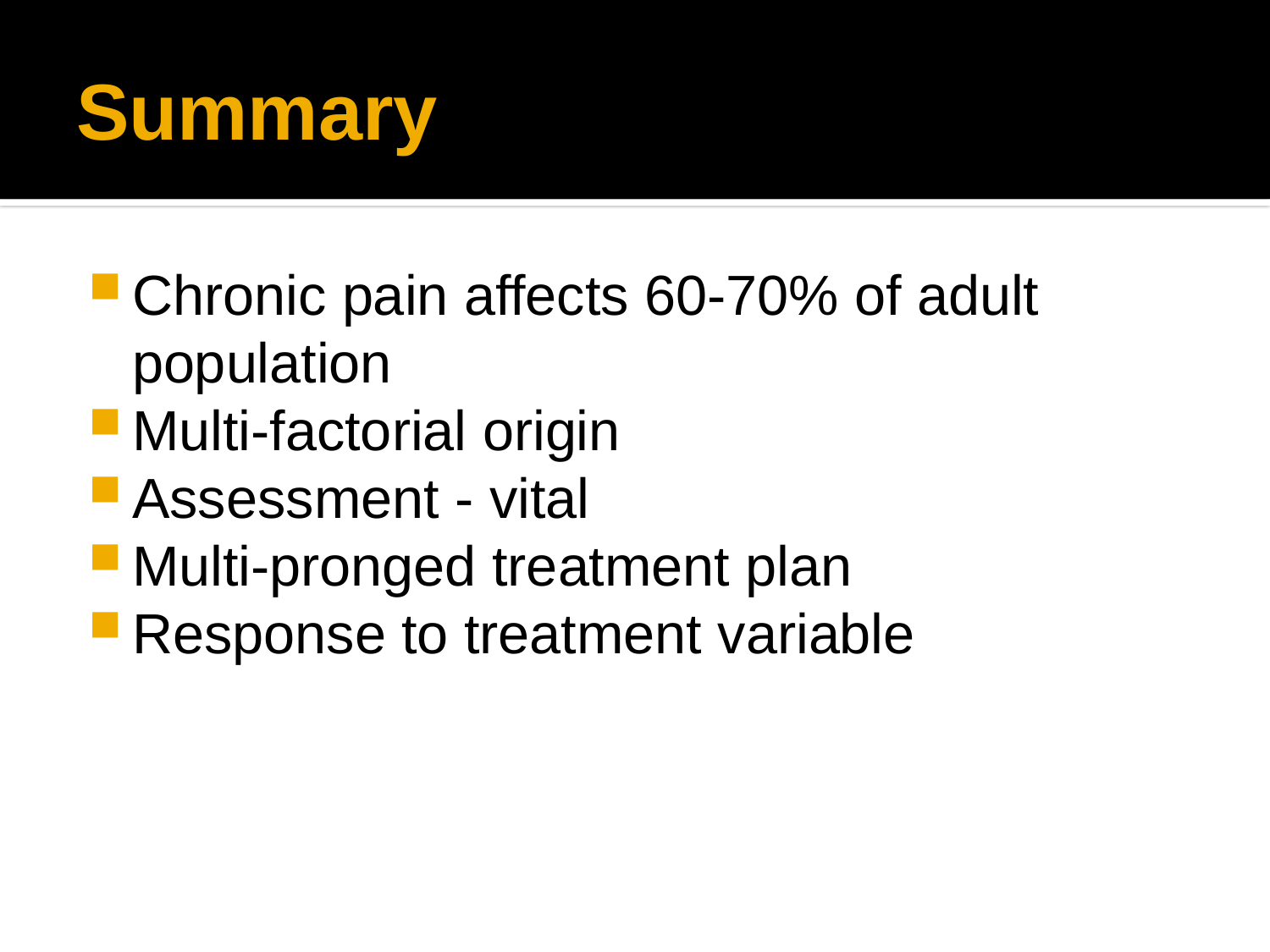

# Summary
Chronic pain affects 60-70% of adult population
Multi-factorial origin
Assessment - vital
Multi-pronged treatment plan
Response to treatment variable